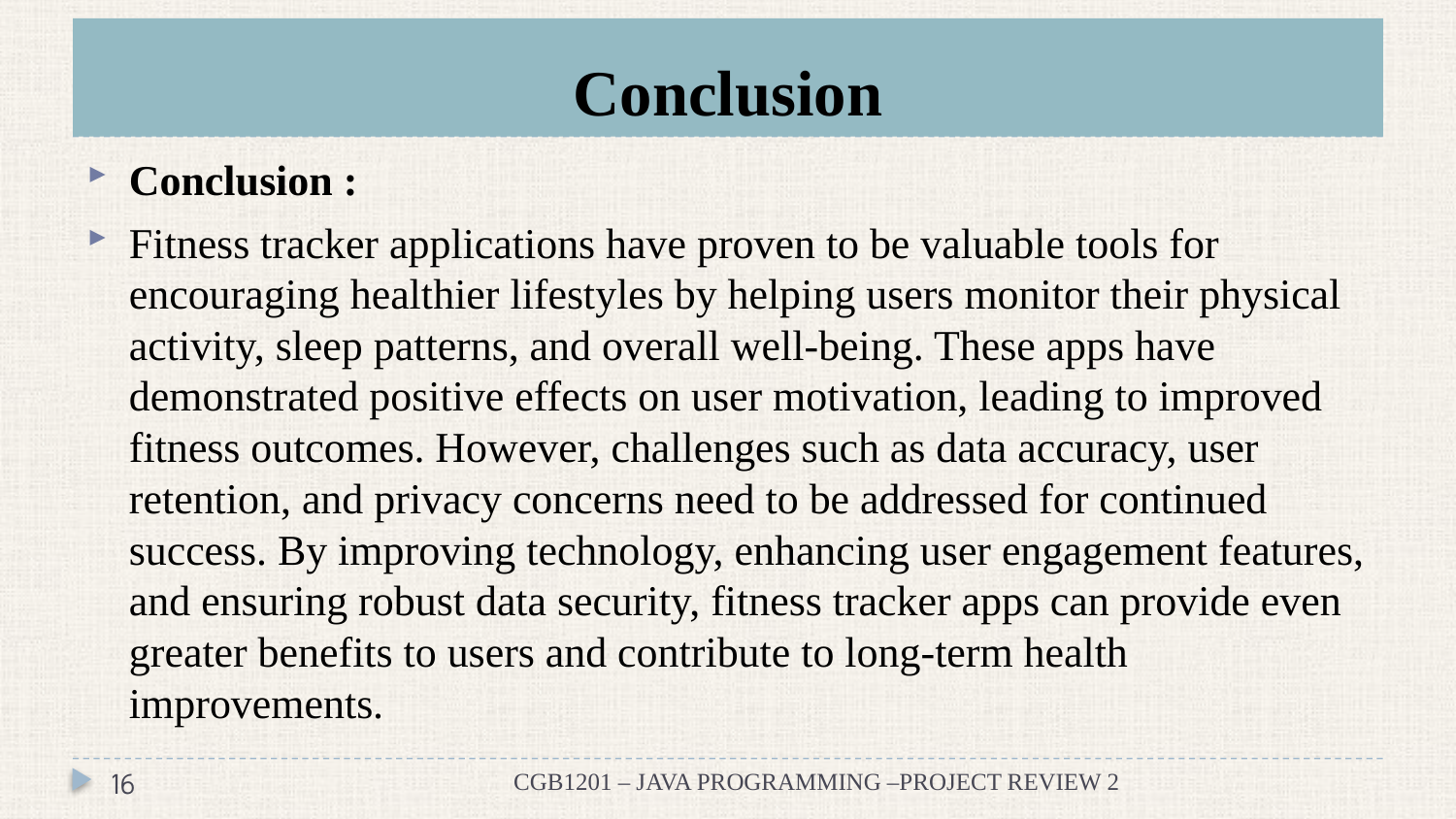

# Conclusion
Conclusion :
Fitness tracker applications have proven to be valuable tools for encouraging healthier lifestyles by helping users monitor their physical activity, sleep patterns, and overall well-being. These apps have demonstrated positive effects on user motivation, leading to improved fitness outcomes. However, challenges such as data accuracy, user retention, and privacy concerns need to be addressed for continued success. By improving technology, enhancing user engagement features, and ensuring robust data security, fitness tracker apps can provide even greater benefits to users and contribute to long-term health improvements.

16
CGB1201 – JAVA PROGRAMMING –PROJECT REVIEW 2